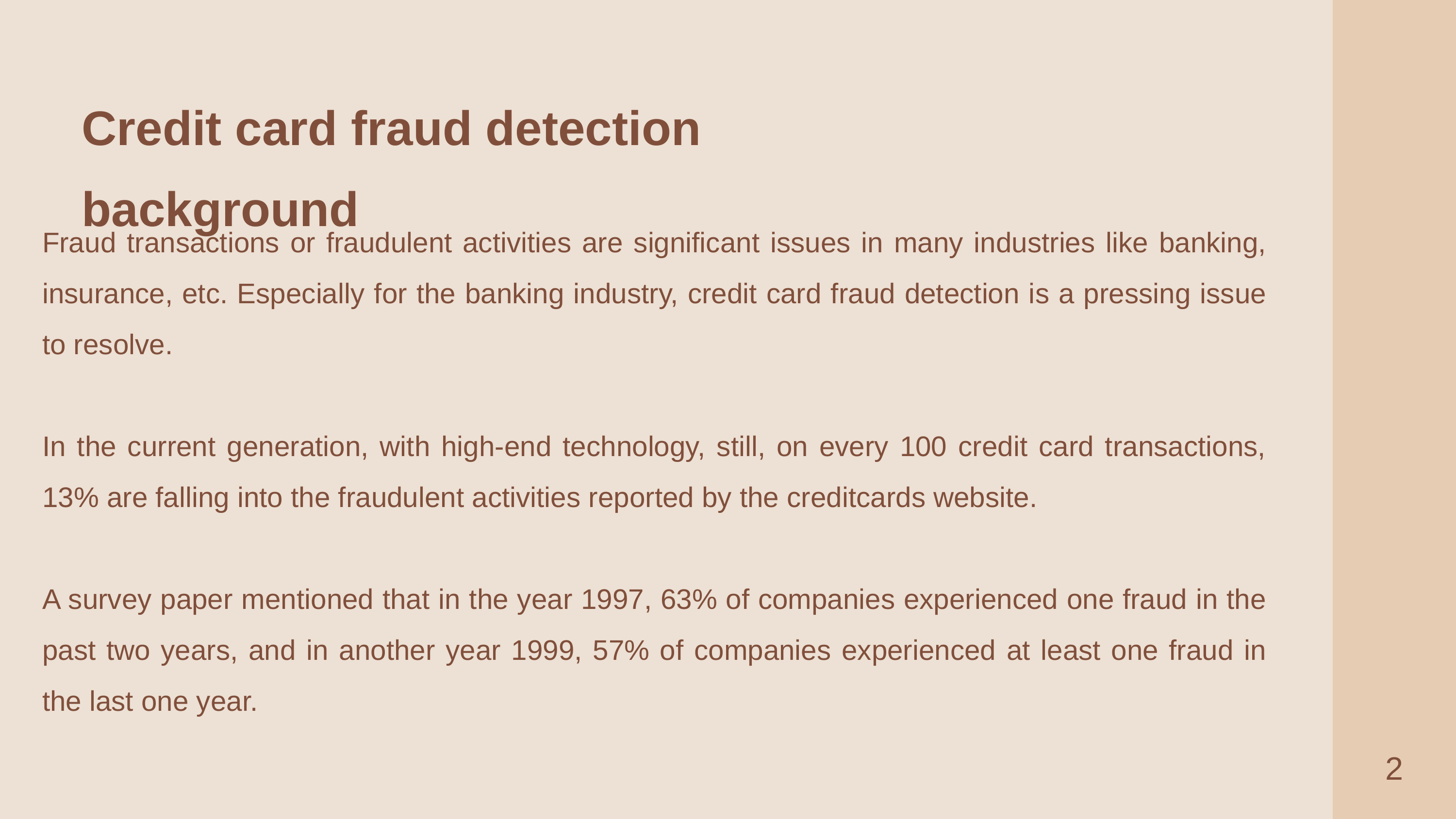

Credit card fraud detection background
Fraud transactions or fraudulent activities are significant issues in many industries like banking, insurance, etc. Especially for the banking industry, credit card fraud detection is a pressing issue to resolve.

In the current generation, with high-end technology, still, on every 100 credit card transactions, 13% are falling into the fraudulent activities reported by the creditcards website.

A survey paper mentioned that in the year 1997, 63% of companies experienced one fraud in the past two years, and in another year 1999, 57% of companies experienced at least one fraud in the last one year.

2